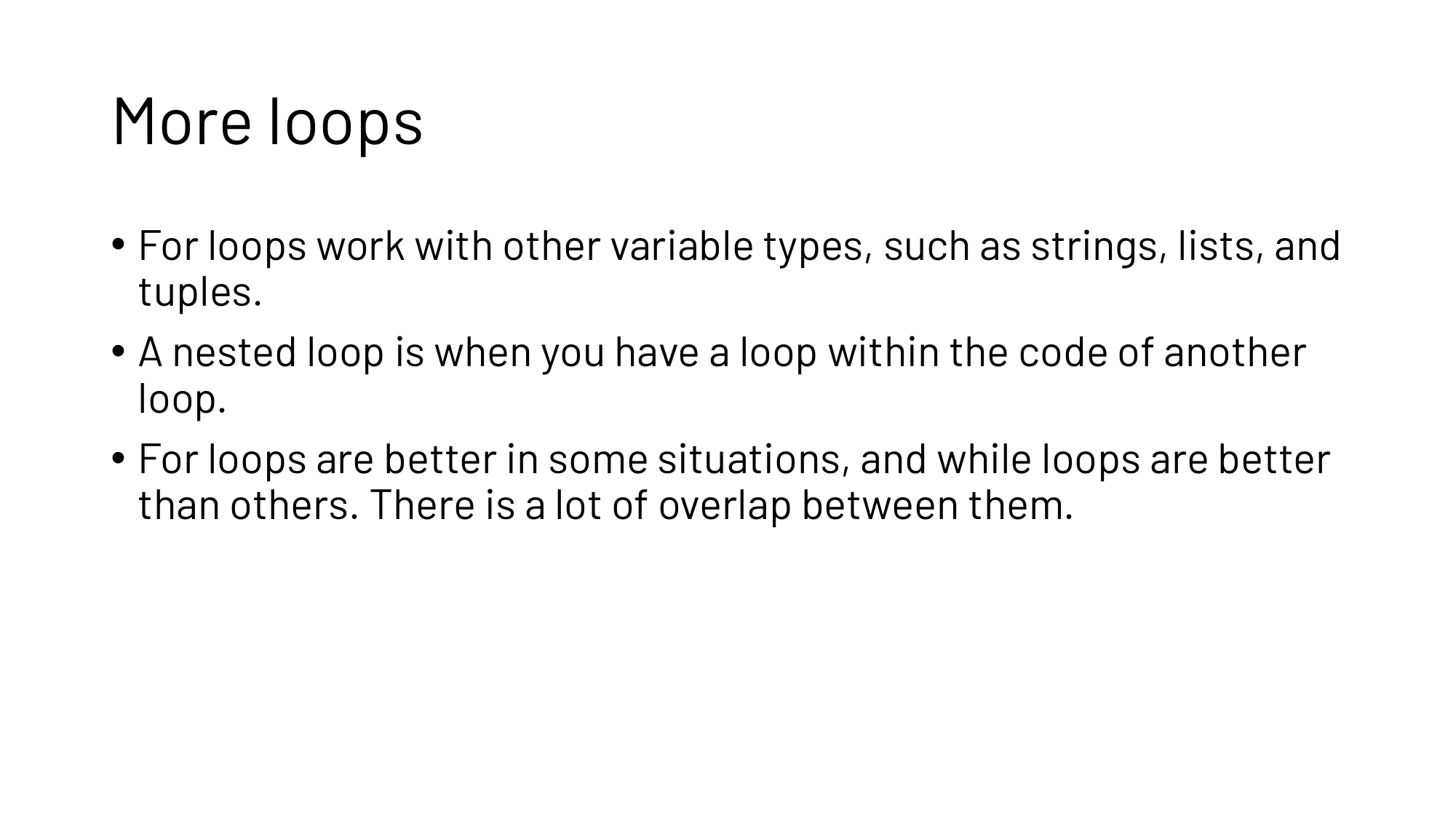

# More loops
For loops work with other variable types, such as strings, lists, and tuples.
A nested loop is when you have a loop within the code of another loop.
For loops are better in some situations, and while loops are better than others. There is a lot of overlap between them.